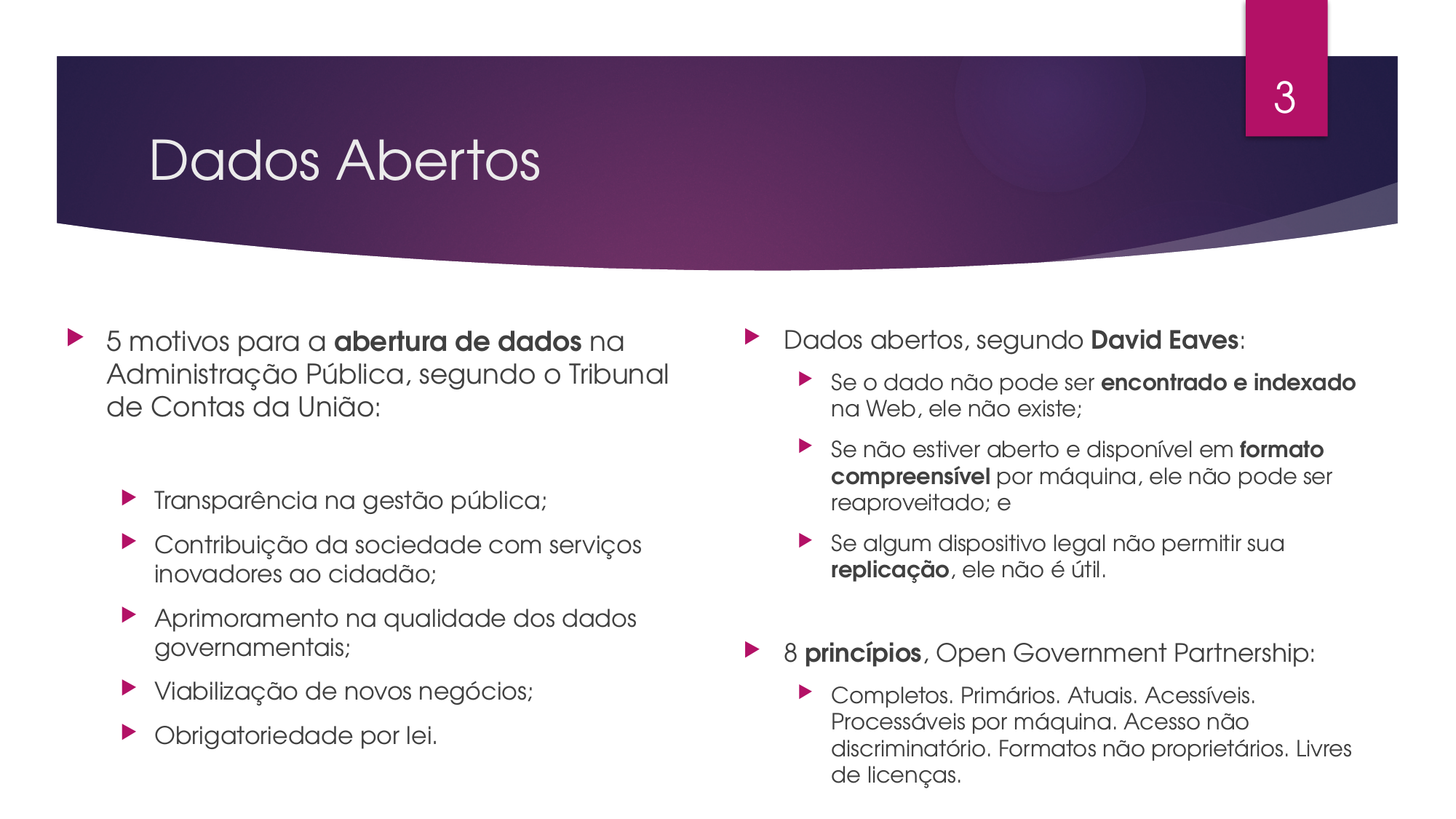

3
# Dados Abertos
5 motivos para a abertura de dados na Administração Pública, segundo o Tribunal de Contas da União:

Transparência na gestão pública;
Contribuição da sociedade com serviços inovadores ao cidadão;
Aprimoramento na qualidade dos dados governamentais;
Viabilização de novos negócios;
Obrigatoriedade por lei.

Dados abertos, segundo David Eaves:
Se o dado não pode ser encontrado e indexado na Web, ele não existe;
Se não estiver aberto e disponível em formato compreensível por máquina, ele não pode ser reaproveitado; e
Se algum dispositivo legal não permitir sua replicação, ele não é útil.

8 princípios, Open Government Partnership:
Completos. Primários. Atuais. Acessíveis. Processáveis por máquina. Acesso não discriminatório. Formatos não proprietários. Livres de licenças.